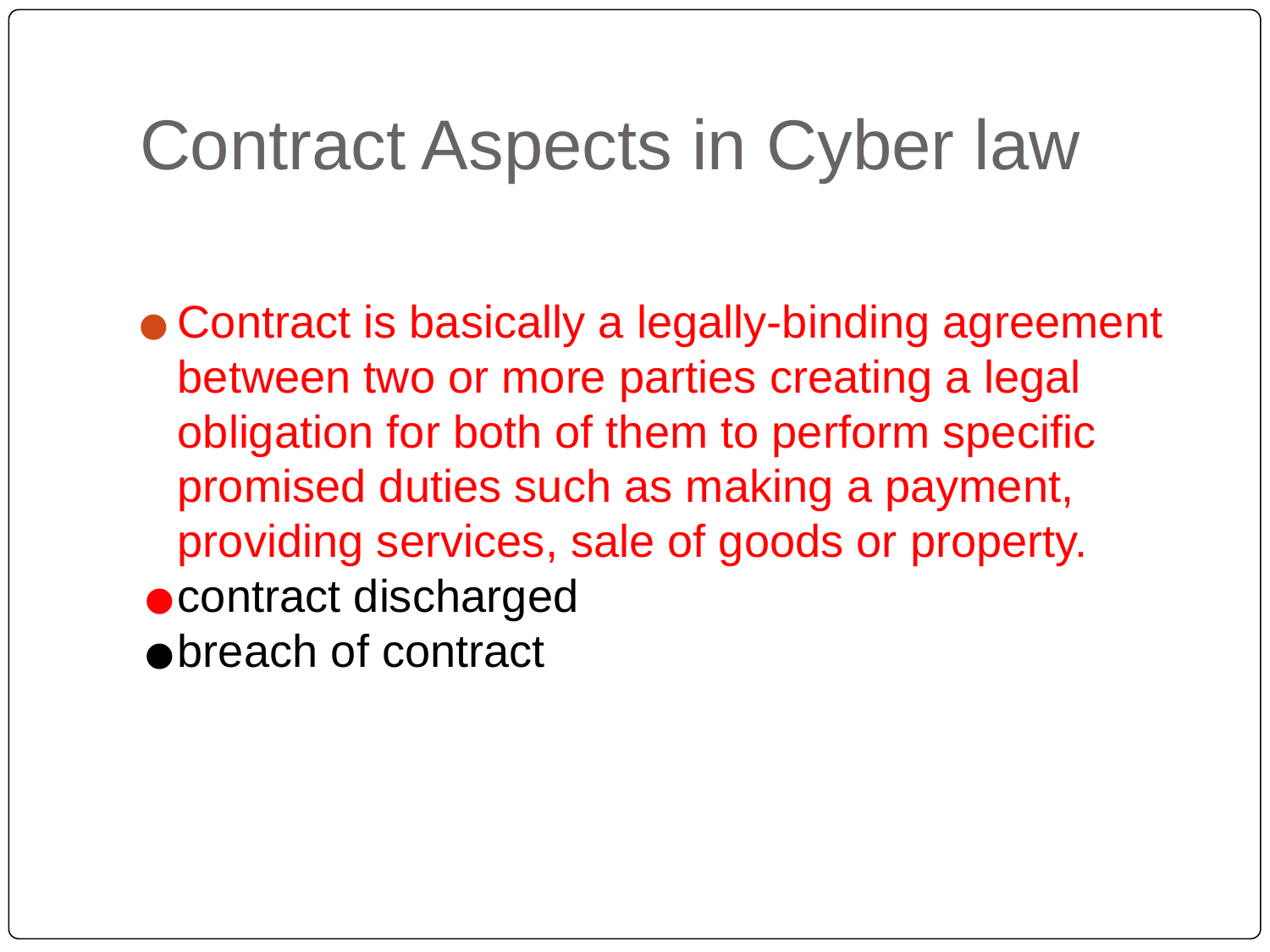

# Contract Aspects in Cyber law
Contract is basically a legally-binding agreement between two or more parties creating a legal obligation for both of them to perform specific promised duties such as making a payment, providing services, sale of goods or property.
contract discharged
breach of contract